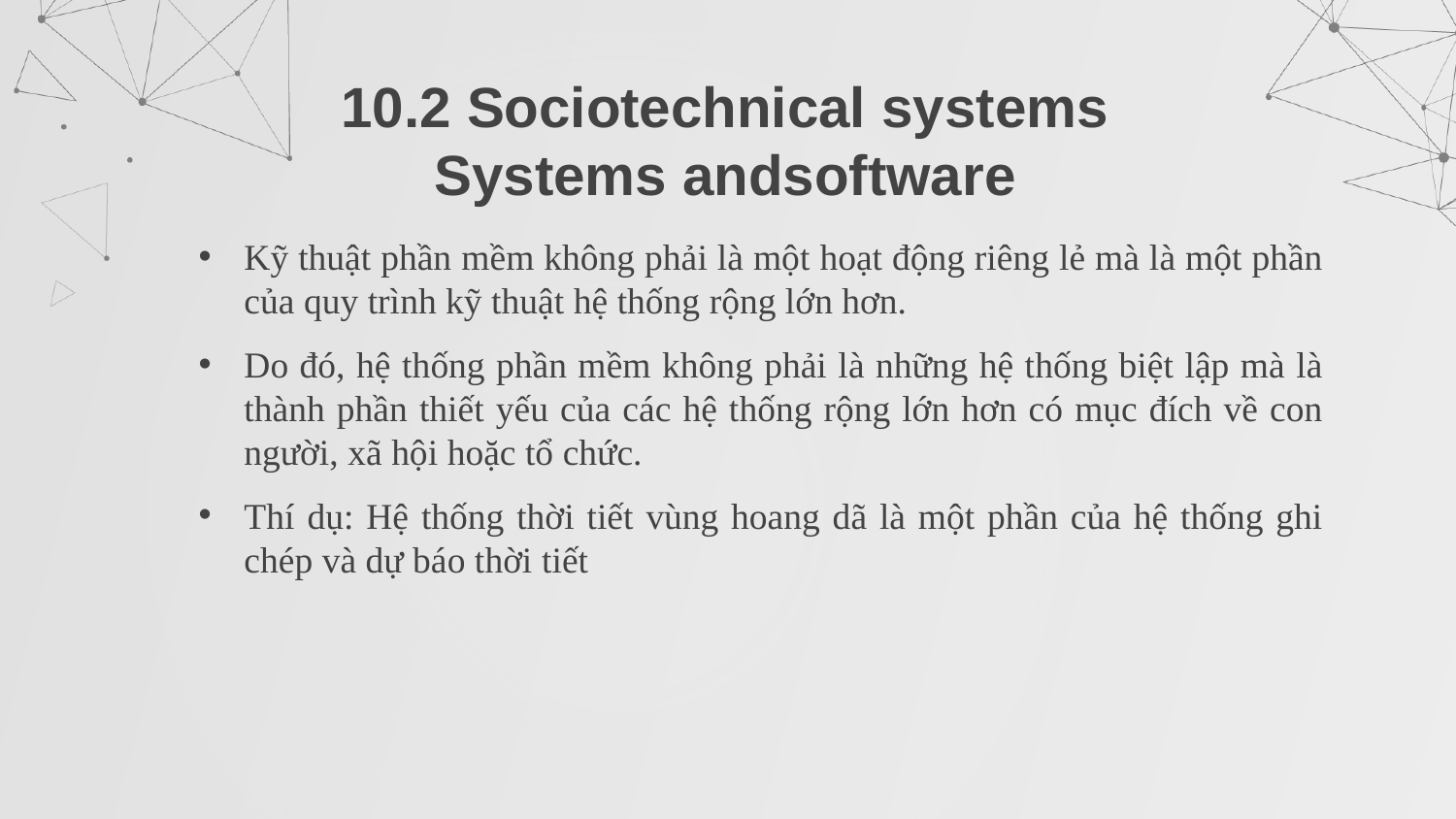

10.2 Sociotechnical systems
Systems andsoftware
Kỹ thuật phần mềm không phải là một hoạt động riêng lẻ mà là một phần của quy trình kỹ thuật hệ thống rộng lớn hơn.
Do đó, hệ thống phần mềm không phải là những hệ thống biệt lập mà là thành phần thiết yếu của các hệ thống rộng lớn hơn có mục đích về con người, xã hội hoặc tổ chức.
Thí dụ: Hệ thống thời tiết vùng hoang dã là một phần của hệ thống ghi chép và dự báo thời tiết